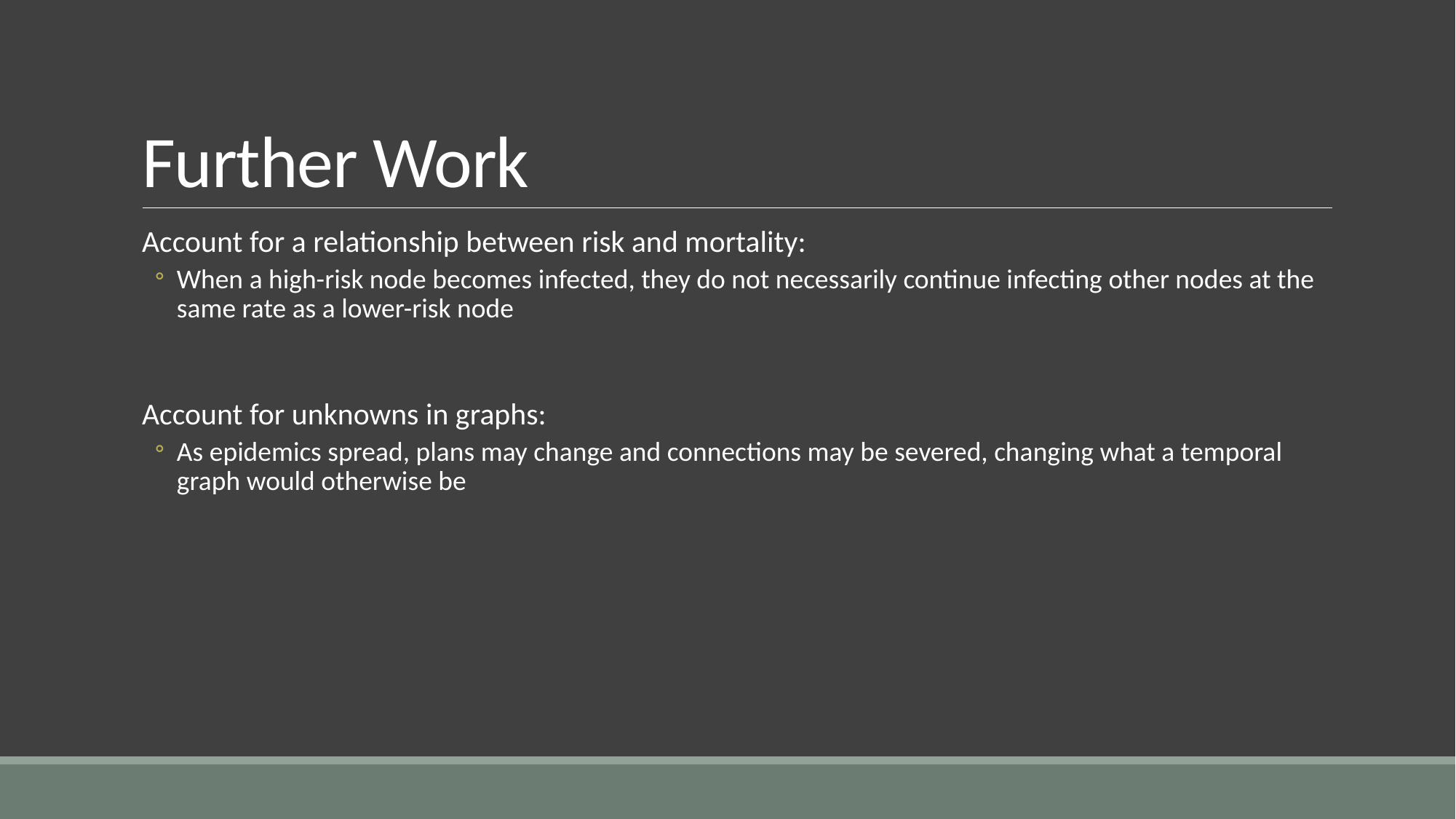

# Further Work
Account for a relationship between risk and mortality:
When a high-risk node becomes infected, they do not necessarily continue infecting other nodes at the same rate as a lower-risk node

Account for unknowns in graphs:
As epidemics spread, plans may change and connections may be severed, changing what a temporal graph would otherwise be